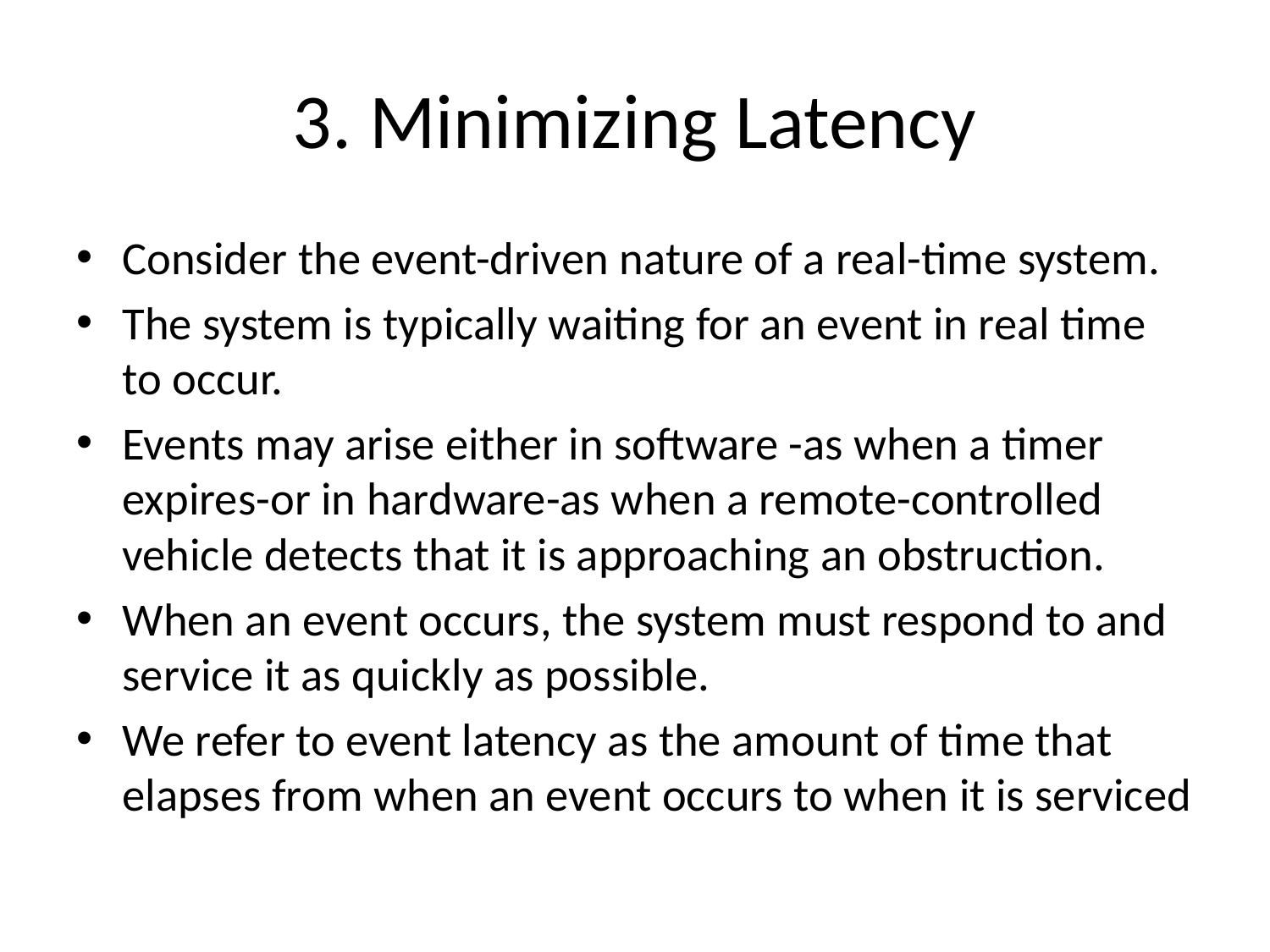

# 3. Minimizing Latency
Consider the event-driven nature of a real-time system.
The system is typically waiting for an event in real time to occur.
Events may arise either in software -as when a timer expires-or in hardware-as when a remote-controlled vehicle detects that it is approaching an obstruction.
When an event occurs, the system must respond to and service it as quickly as possible.
We refer to event latency as the amount of time that elapses from when an event occurs to when it is serviced